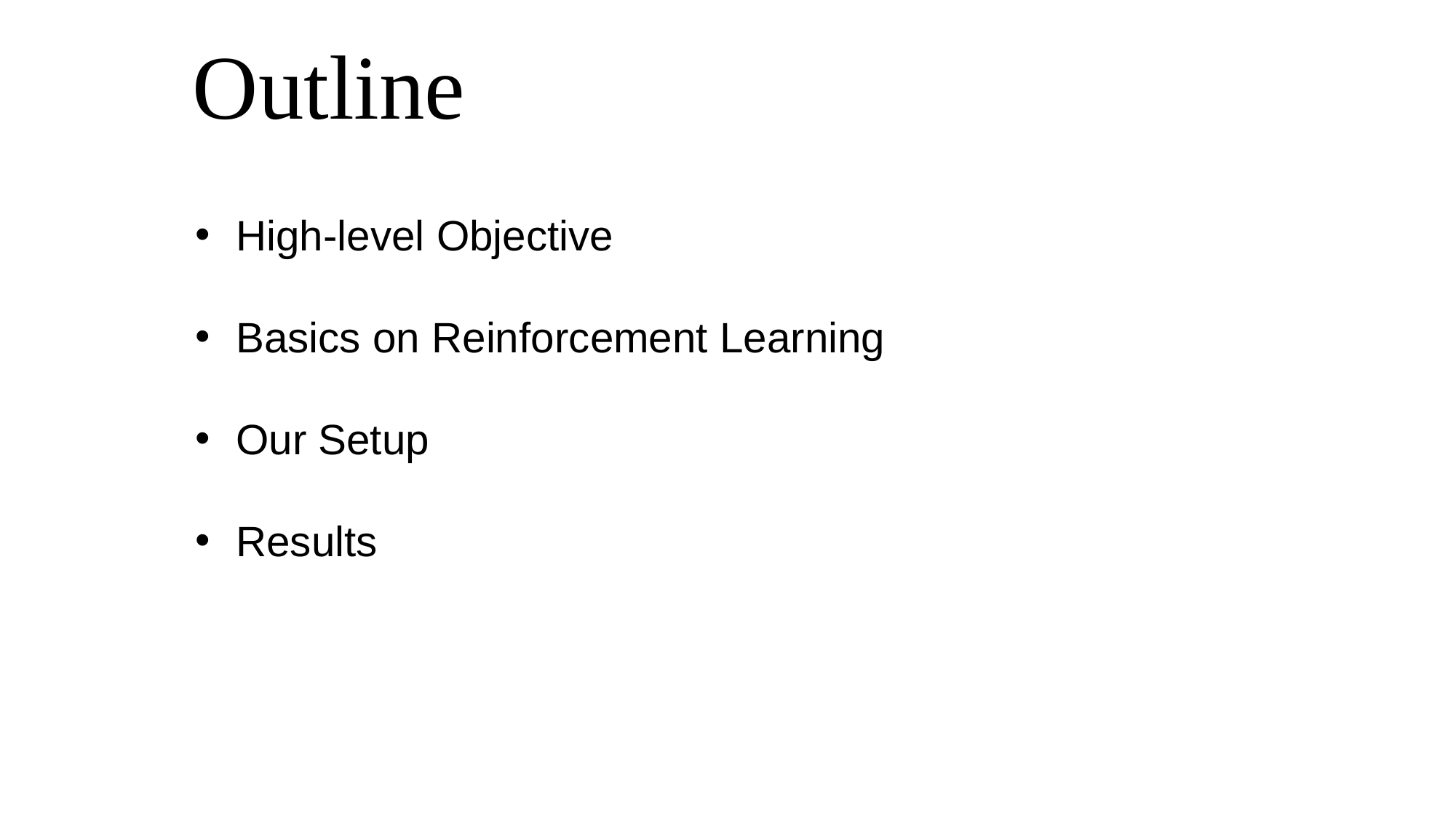

# Outline
High-level Objective

Basics on Reinforcement Learning

Our Setup

Results